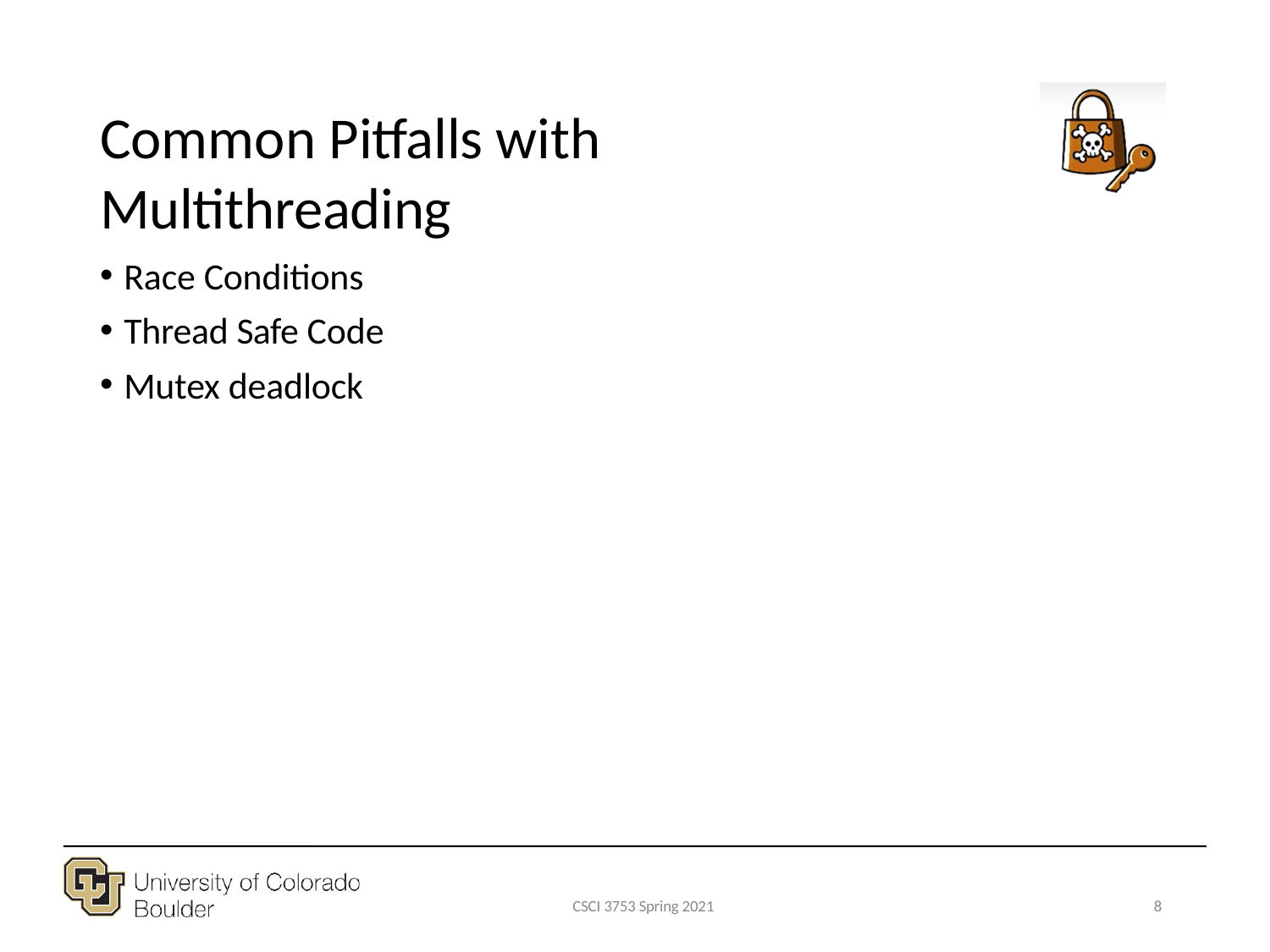

# Common Pitfalls with Multithreading
Race Conditions
Thread Safe Code
Mutex deadlock
CSCI 3753 Spring 2021
8